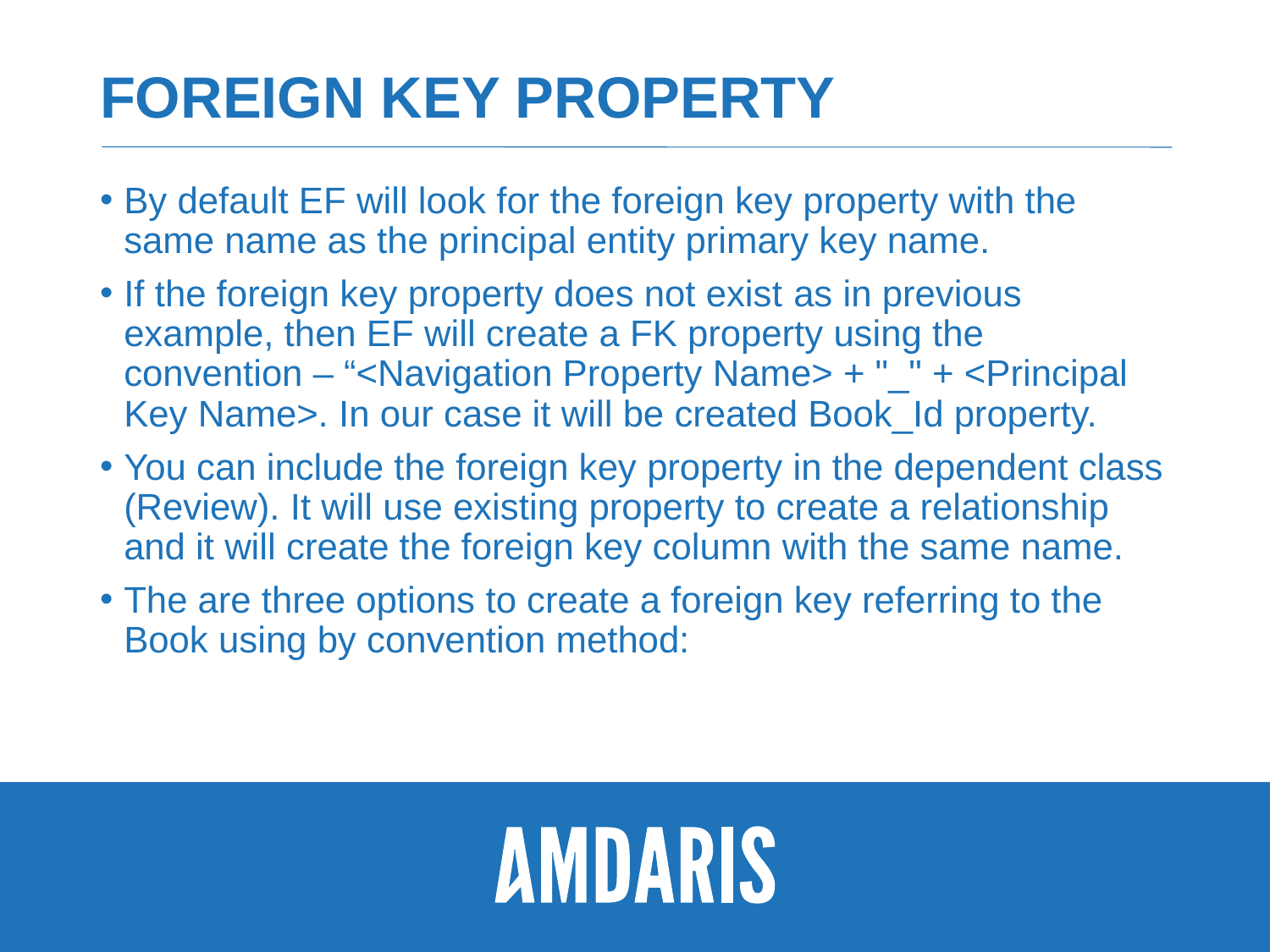

# Foreign key Property
By default EF will look for the foreign key property with the same name as the principal entity primary key name.
If the foreign key property does not exist as in previous example, then EF will create a FK property using the convention – “<Navigation Property Name> + "_" + <Principal Key Name>. In our case it will be created Book_Id property.
You can include the foreign key property in the dependent class (Review). It will use existing property to create a relationship and it will create the foreign key column with the same name.
The are three options to create a foreign key referring to the Book using by convention method: